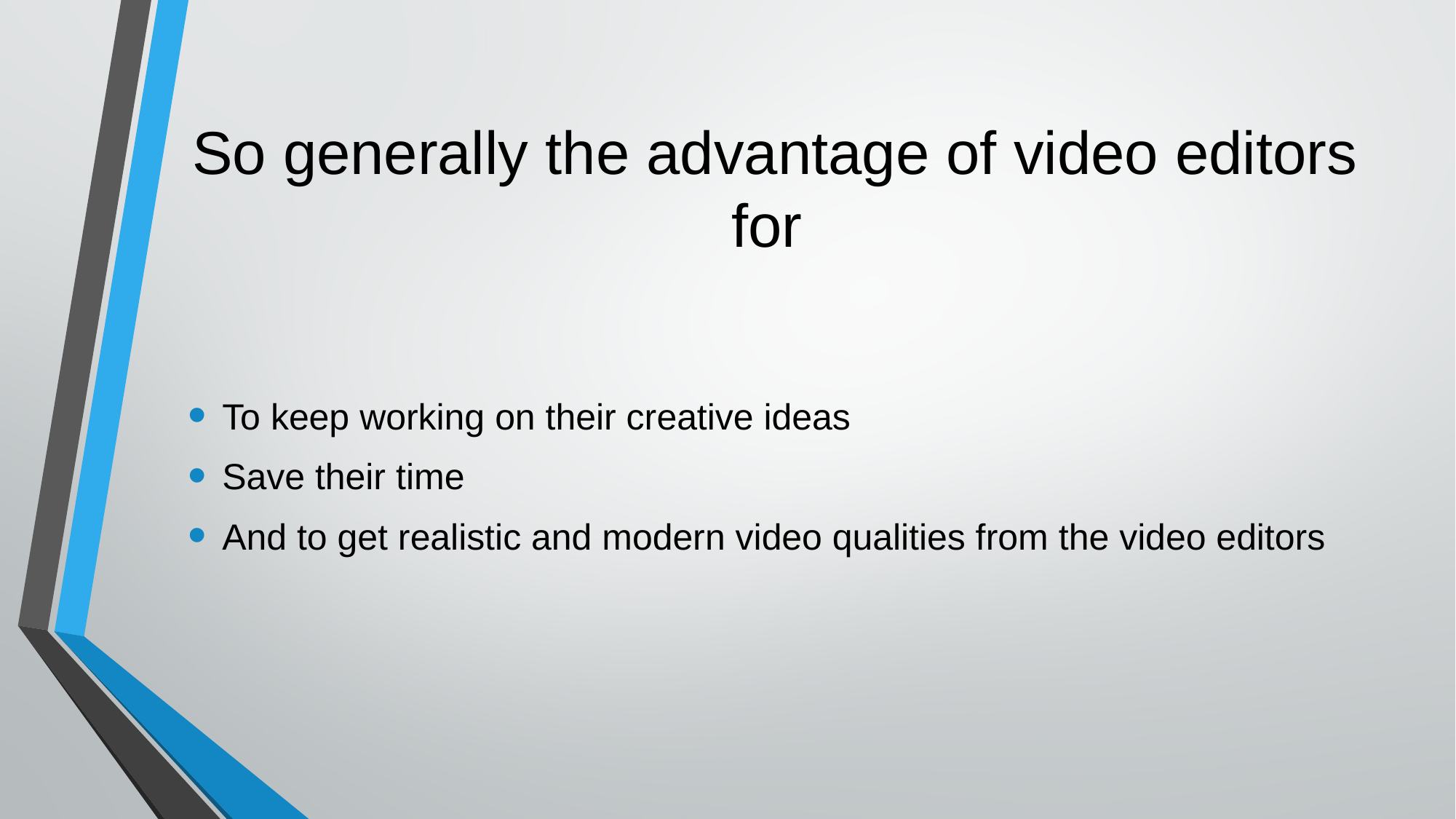

# So generally the advantage of video editors for
To keep working on their creative ideas
Save their time
And to get realistic and modern video qualities from the video editors